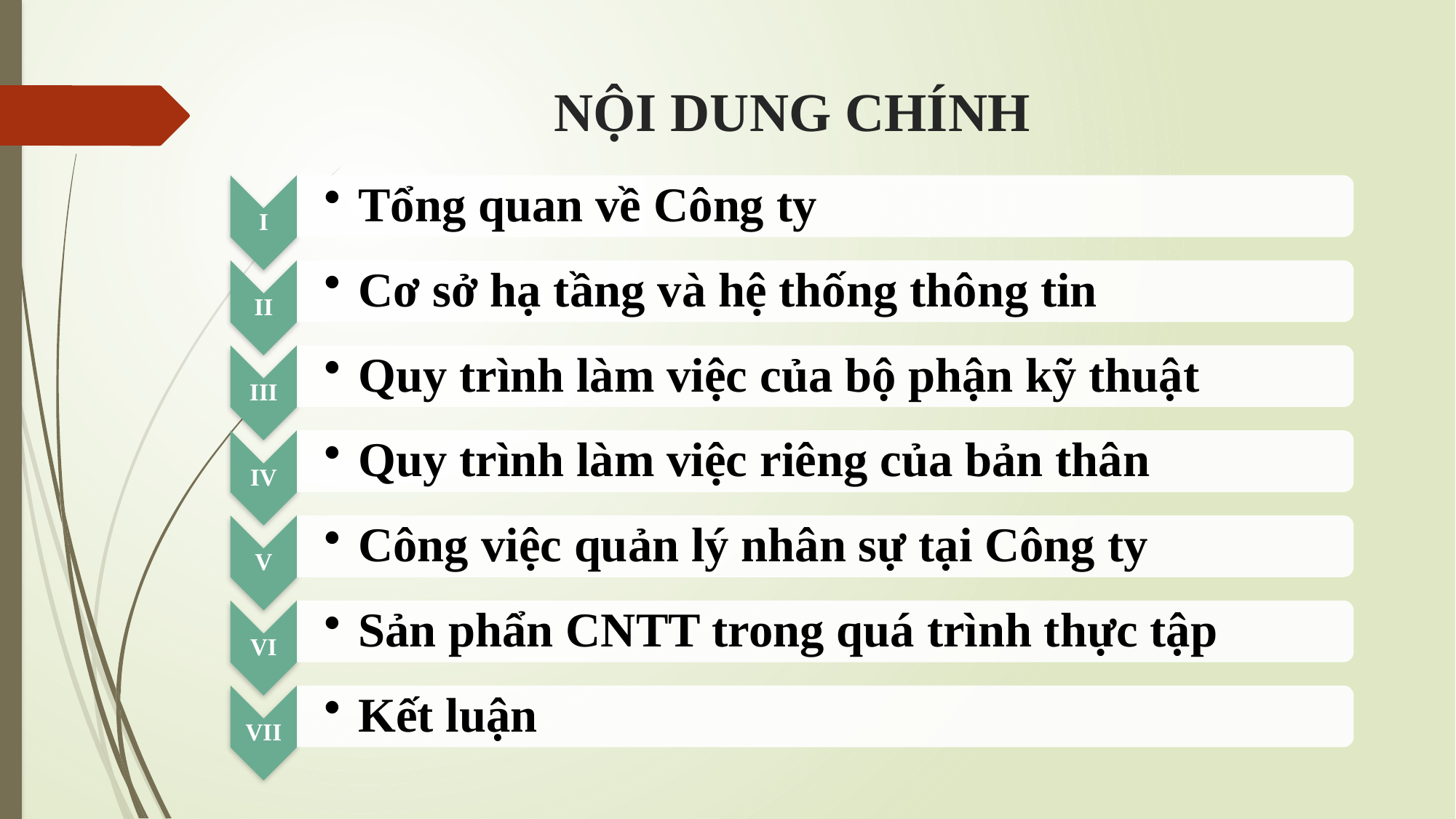

# NỘI DUNG CHÍNH
I
Tổng quan về Công ty
II
Cơ sở hạ tầng và hệ thống thông tin
III
Quy trình làm việc của bộ phận kỹ thuật
IV
Quy trình làm việc riêng của bản thân
V
Công việc quản lý nhân sự tại Công ty
VI
Sản phẩn CNTT trong quá trình thực tập
VII
Kết luận